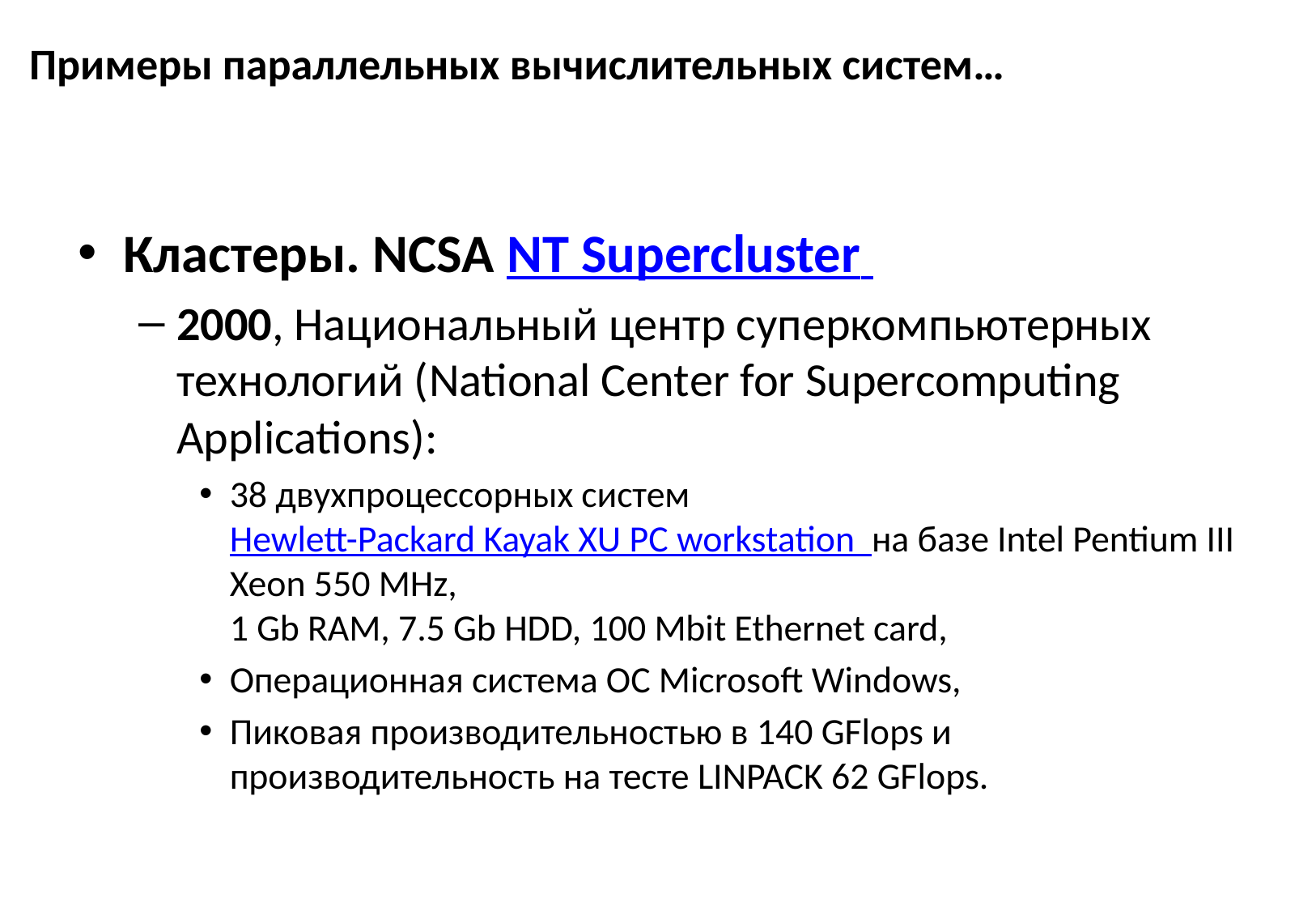

# Примеры параллельных вычислительных систем…
Кластеры. NCSA NT Supercluster
2000, Национальный центр суперкомпьютерных технологий (National Center for Supercomputing Applications):
38 двухпроцессорных систем Hewlett-Packard Kayak XU PC workstation  на базе Intel Pentium III Xeon 550 MHz,
1 Gb RAM, 7.5 Gb HDD, 100 Mbit Ethernet card,
Операционная система ОС Microsoft Windows,
Пиковая производительностью в 140 GFlops и производительность на тесте LINPACK 62 GFlops.